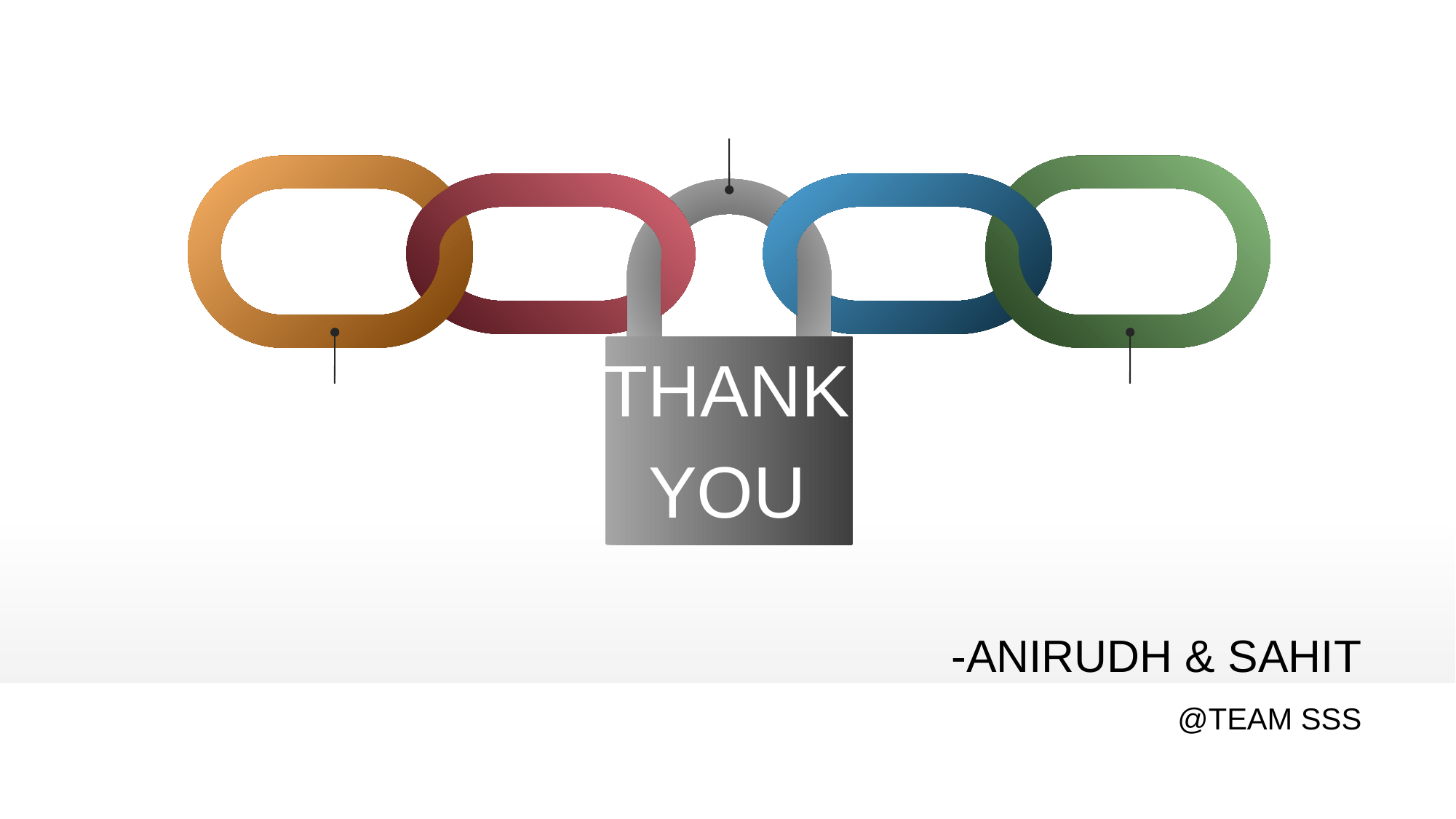

THANK
YOU
# -ANIRUDH & SAHIT
@TEAM SSS